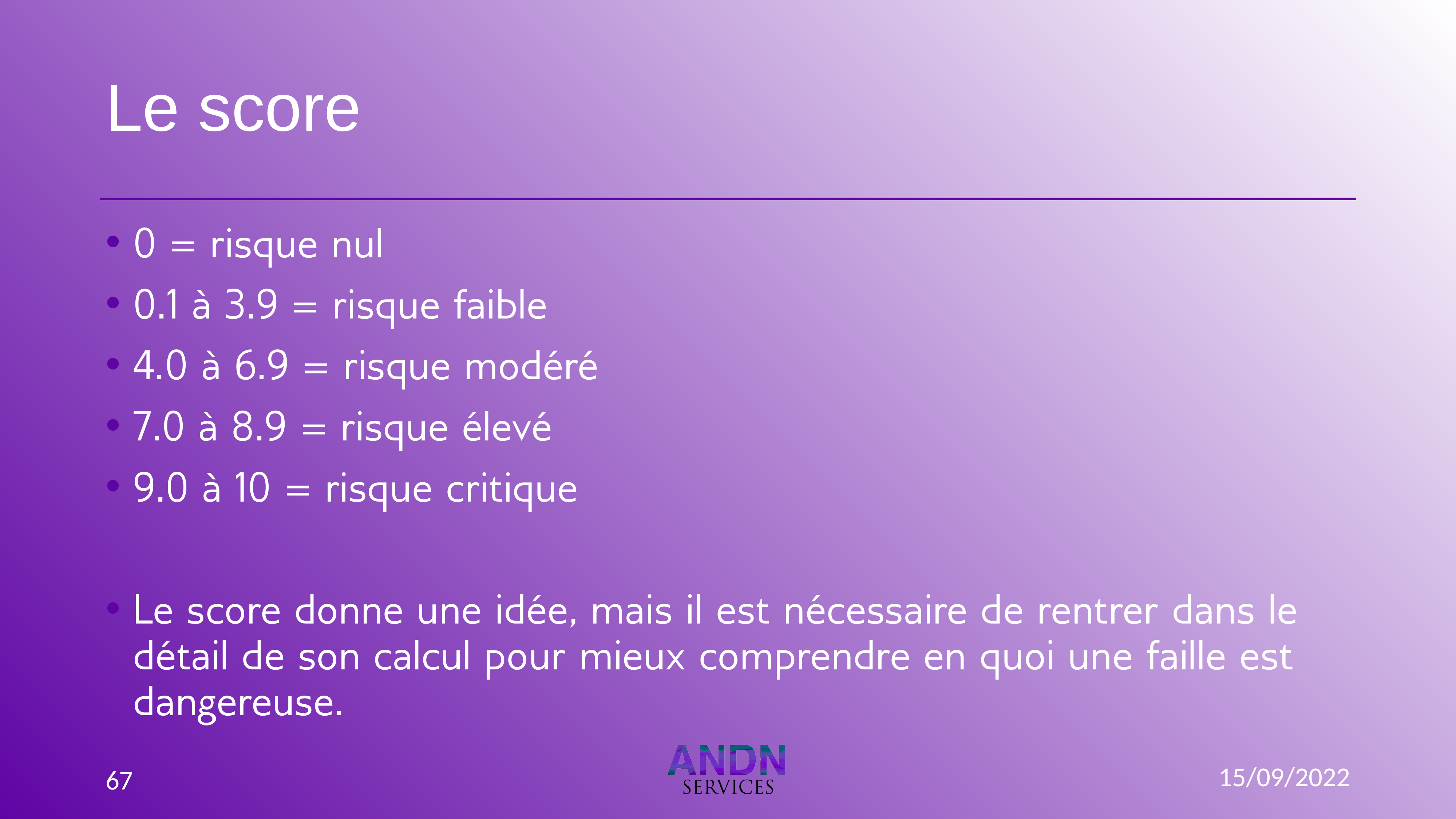

# Le score
0 = risque nul
0.1 à 3.9 = risque faible
4.0 à 6.9 = risque modéré
7.0 à 8.9 = risque élevé
9.0 à 10 = risque critique

Le score donne une idée, mais il est nécessaire de rentrer dans le détail de son calcul pour mieux comprendre en quoi une faille est dangereuse.

15/09/2022
67